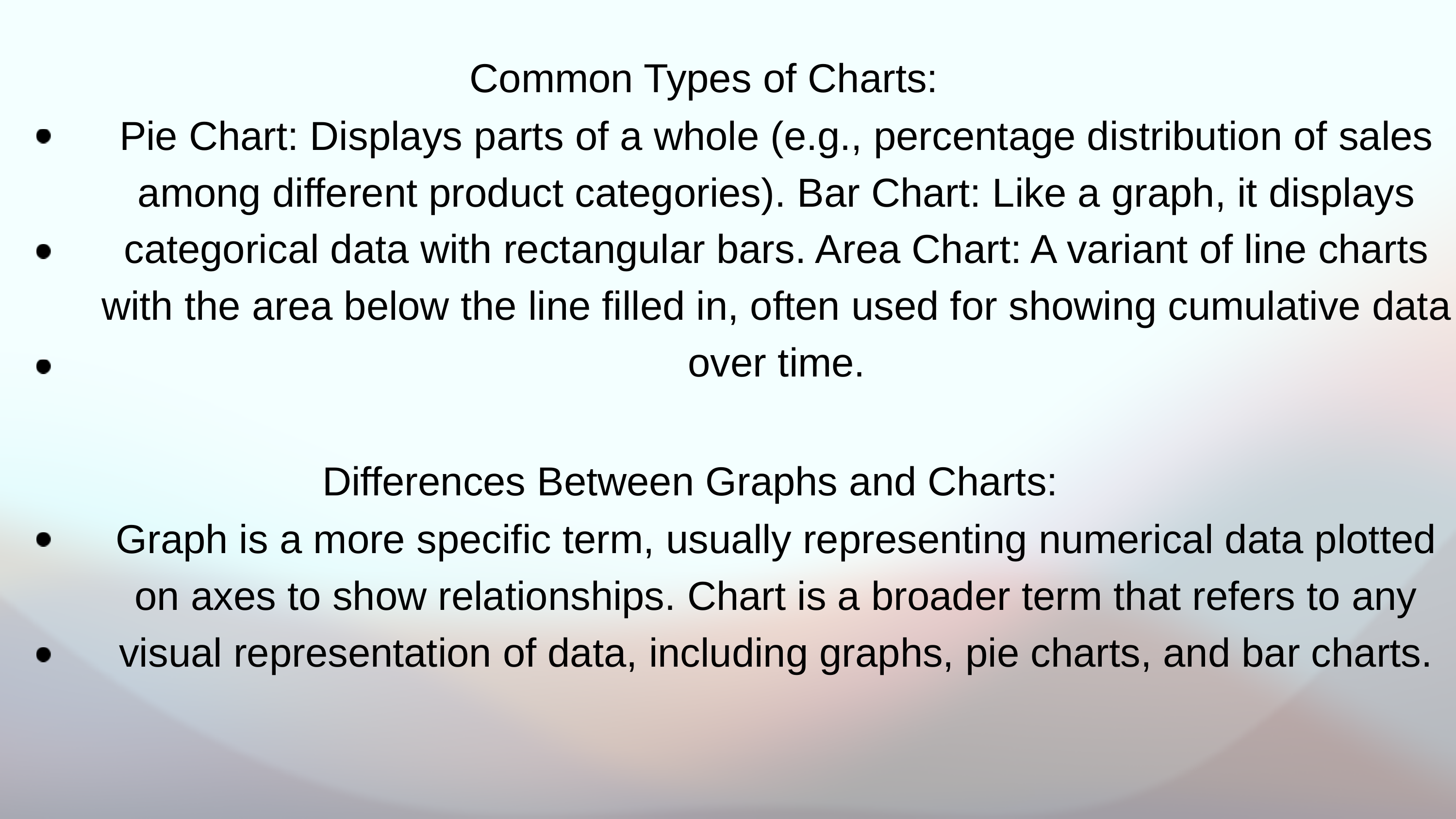

Common Types of Charts:
Pie Chart: Displays parts of a whole (e.g., percentage distribution of sales among different product categories). Bar Chart: Like a graph, it displays categorical data with rectangular bars. Area Chart: A variant of line charts with the area below the line filled in, often used for showing cumulative data over time.

Differences Between Graphs and Charts:
Graph is a more specific term, usually representing numerical data plotted on axes to show relationships. Chart is a broader term that refers to any visual representation of data, including graphs, pie charts, and bar charts.